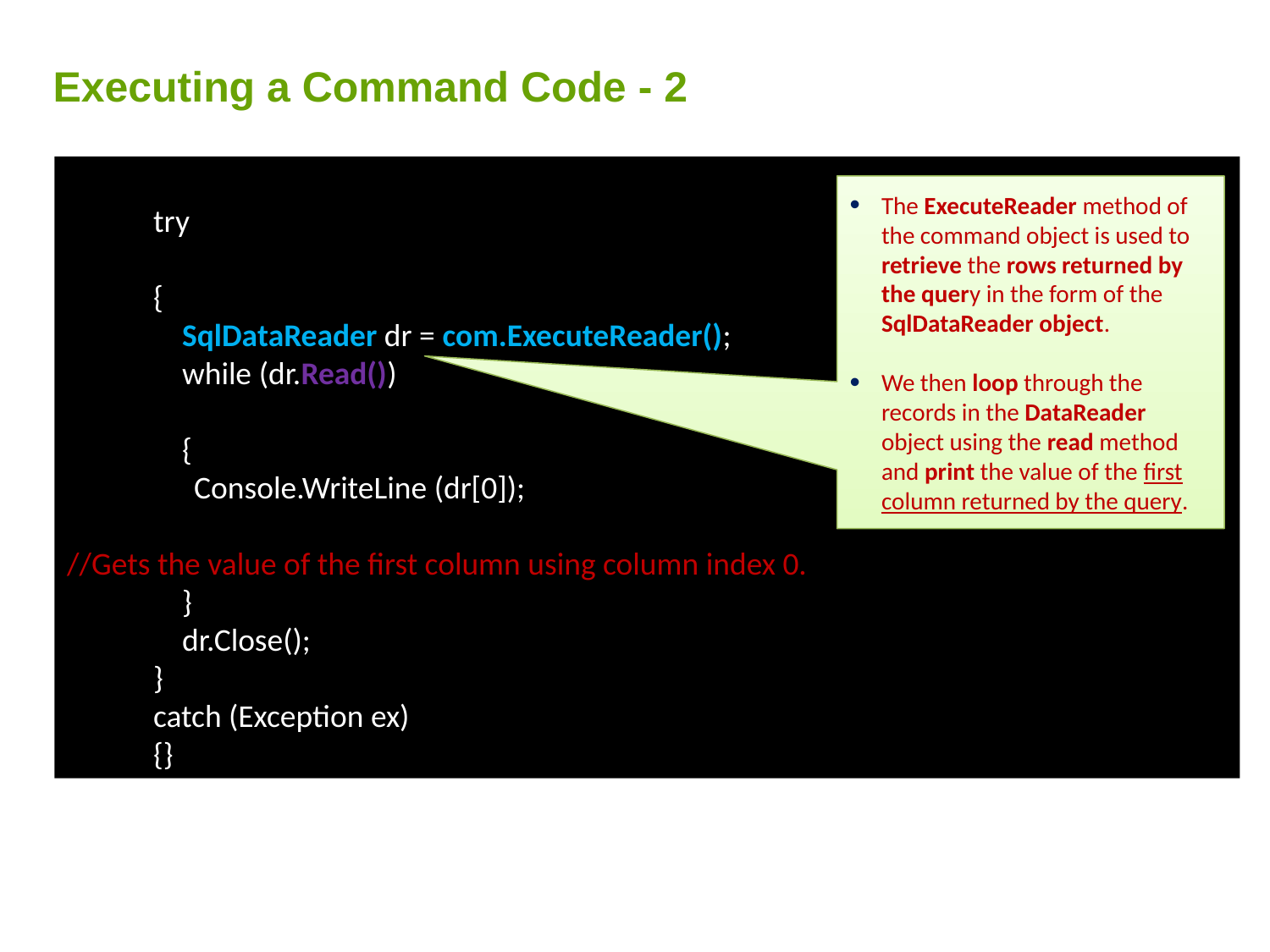

# Executing a Command Code - 2

            try

            {
                SqlDataReader dr = com.ExecuteReader();
                while (dr.Read())

                {
	Console.WriteLine (dr[0]);

//Gets the value of the first column using column index 0.
                }
                dr.Close();
            }
            catch (Exception ex)
            {}
The ExecuteReader method of the command object is used to retrieve the rows returned by the query in the form of the SqlDataReader object.

We then loop through the records in the DataReader object using the read method and print the value of the first column returned by the query.